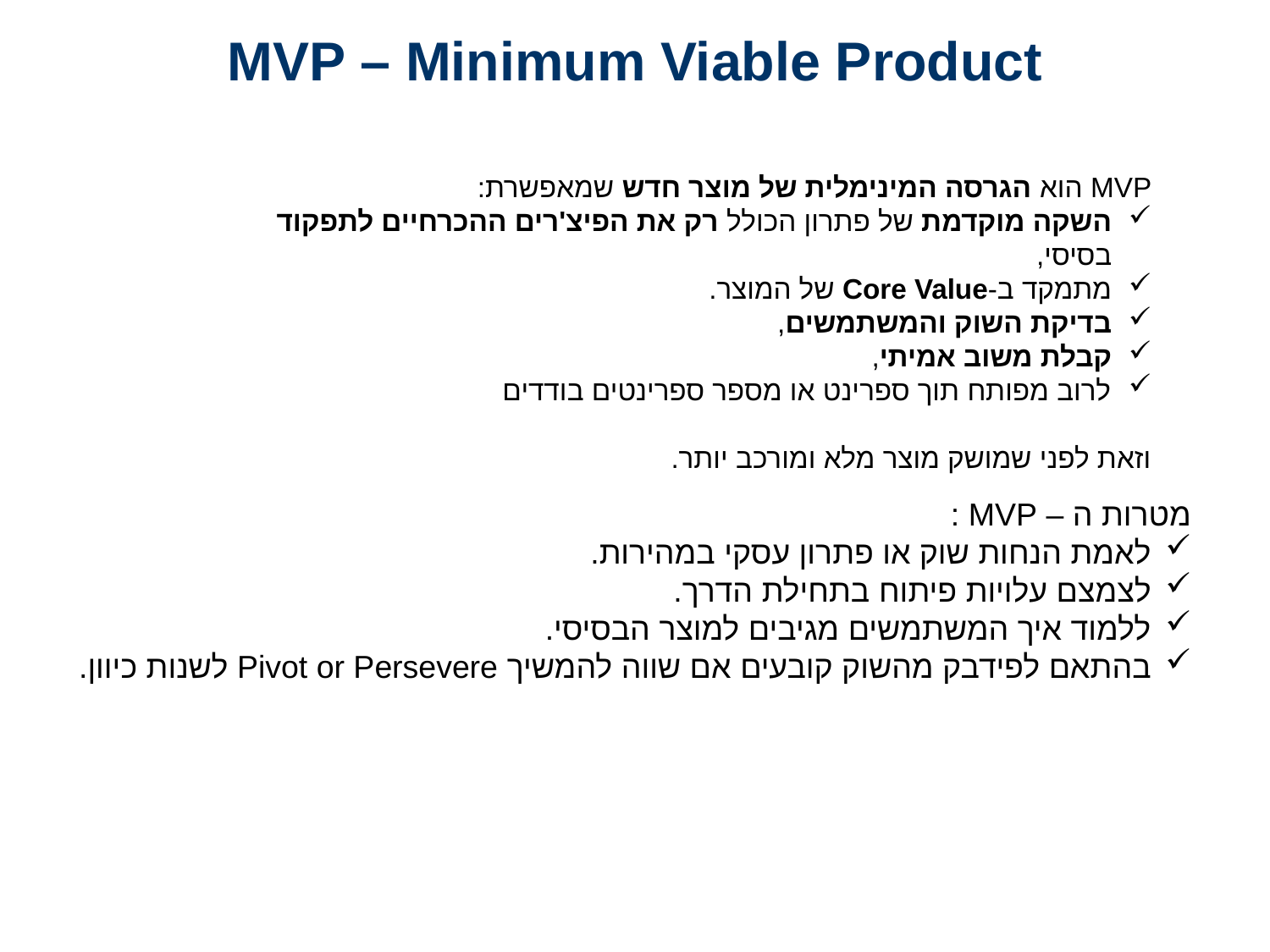

# MVP – Minimum Viable Product
MVP הוא הגרסה המינימלית של מוצר חדש שמאפשרת:
השקה מוקדמת של פתרון הכולל רק את הפיצ'רים ההכרחיים לתפקוד בסיסי,
מתמקד ב-Core Value של המוצר.
בדיקת השוק והמשתמשים,
קבלת משוב אמיתי,
לרוב מפותח תוך ספרינט או מספר ספרינטים בודדים

וזאת לפני שמושק מוצר מלא ומורכב יותר.

מטרות ה – MVP :
לאמת הנחות שוק או פתרון עסקי במהירות.
לצמצם עלויות פיתוח בתחילת הדרך.
ללמוד איך המשתמשים מגיבים למוצר הבסיסי.
בהתאם לפידבק מהשוק קובעים אם שווה להמשיך Pivot or Persevere לשנות כיוון.